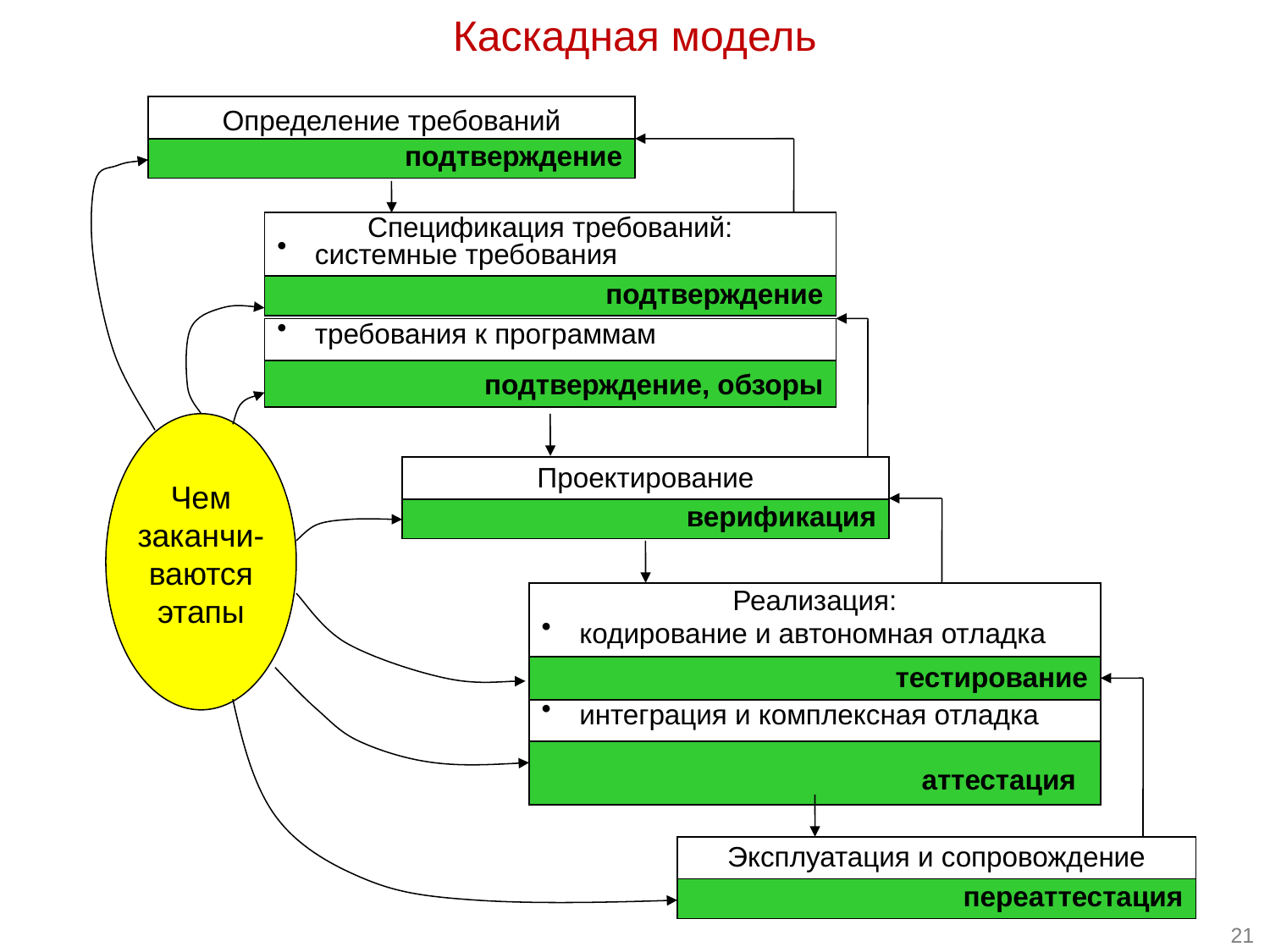

Каскадная модель
Определение требований
подтверждение

Спецификация требований:
 системные требования
подтверждение
 требования к программам
подтверждение, обзоры

Проектирование
верификация
Чем заканчи- ваются этапы

Реализация:
 кодирование и автономная отладка
тестирование
 интеграция и комплексная отладка
аттестация

Эксплуатация и сопровождение
переаттестация
21
21